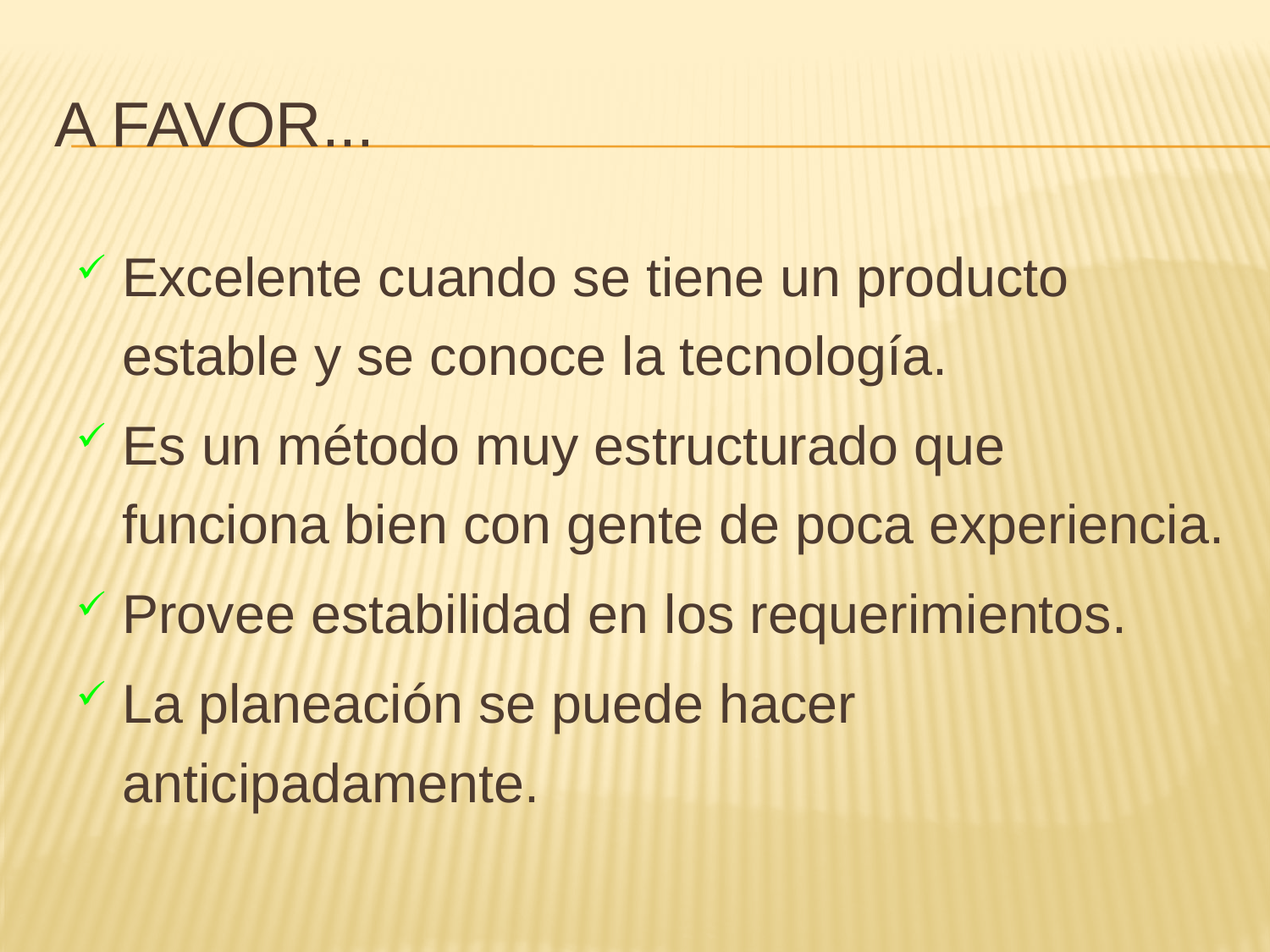

# A Favor...
Excelente cuando se tiene un producto estable y se conoce la tecnología.
Es un método muy estructurado que funciona bien con gente de poca experiencia.
Provee estabilidad en los requerimientos.
La planeación se puede hacer anticipadamente.